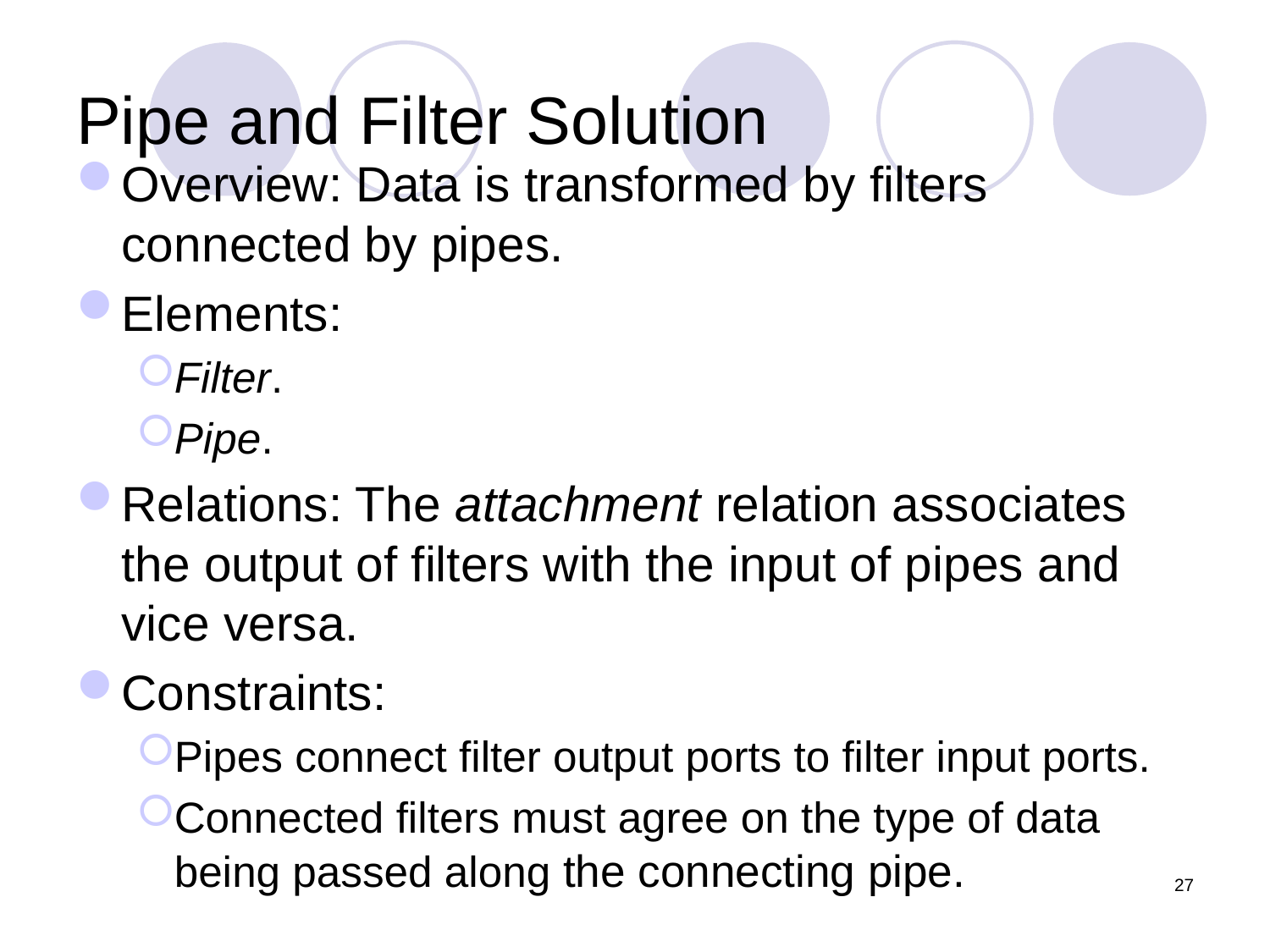

# Pipe and Filter Solution
Overview: Data is transformed by filters connected by pipes.
Elements:
Filter.
Pipe.
Relations: The attachment relation associates the output of filters with the input of pipes and vice versa.
Constraints:
Pipes connect filter output ports to filter input ports.
Connected filters must agree on the type of data being passed along the connecting pipe.
27